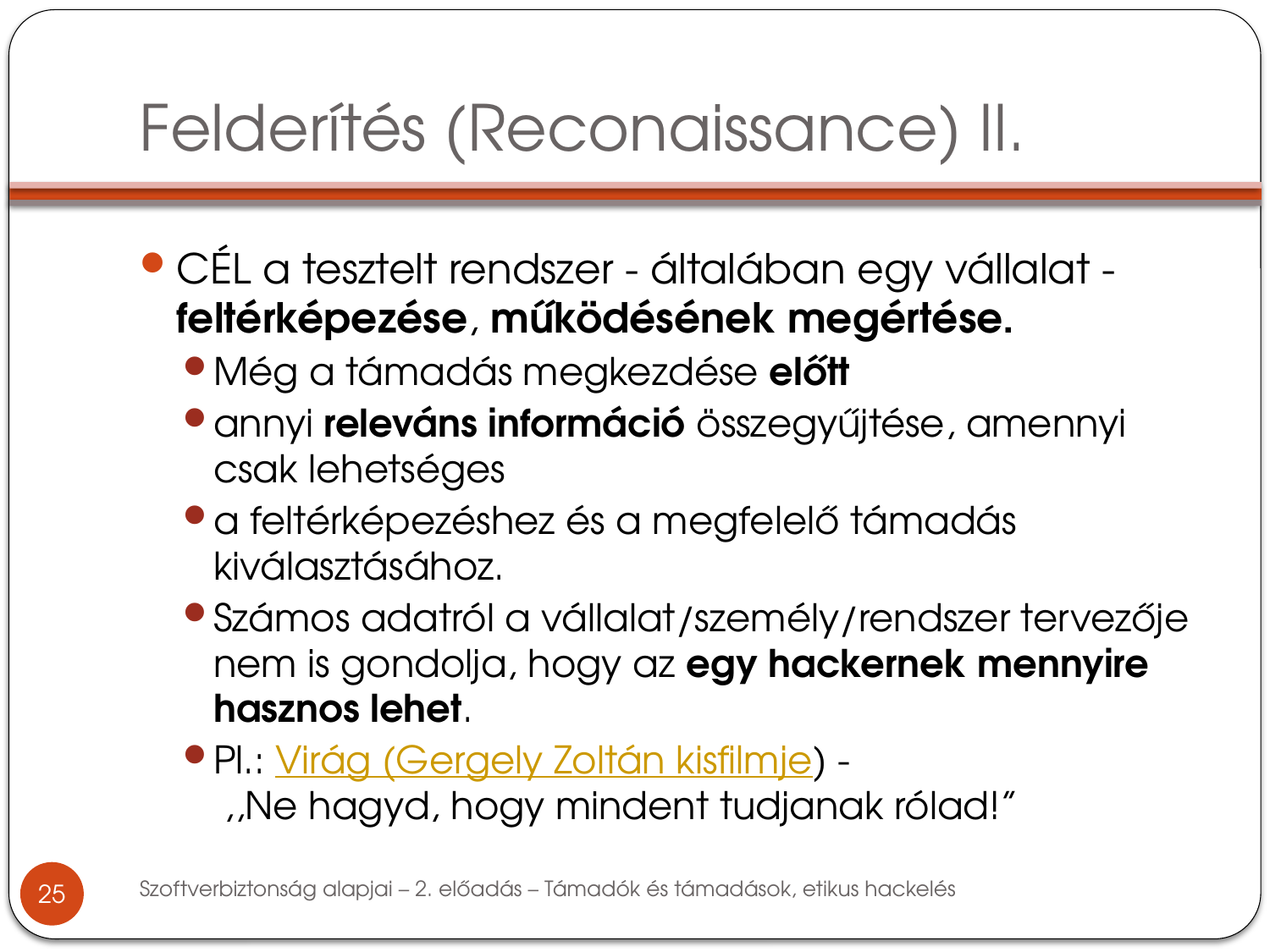

# Felderítés (Reconaissance) II.
CÉL a tesztelt rendszer - általában egy vállalat -feltérképezése, működésének megértése.
Még a támadás megkezdése előtt
annyi releváns információ összegyűjtése, amennyi csak lehetséges
a feltérképezéshez és a megfelelő támadás kiválasztásához.
Számos adatról a vállalat/személy/rendszer tervezője nem is gondolja, hogy az egy hackernek mennyire hasznos lehet.
Pl.: Virág (Gergely Zoltán kisfilmje) -
 ,,Ne hagyd, hogy mindent tudjanak rólad!”

Szoftverbiztonság alapjai – 2. előadás – Támadók és támadások, etikus hackelés
25